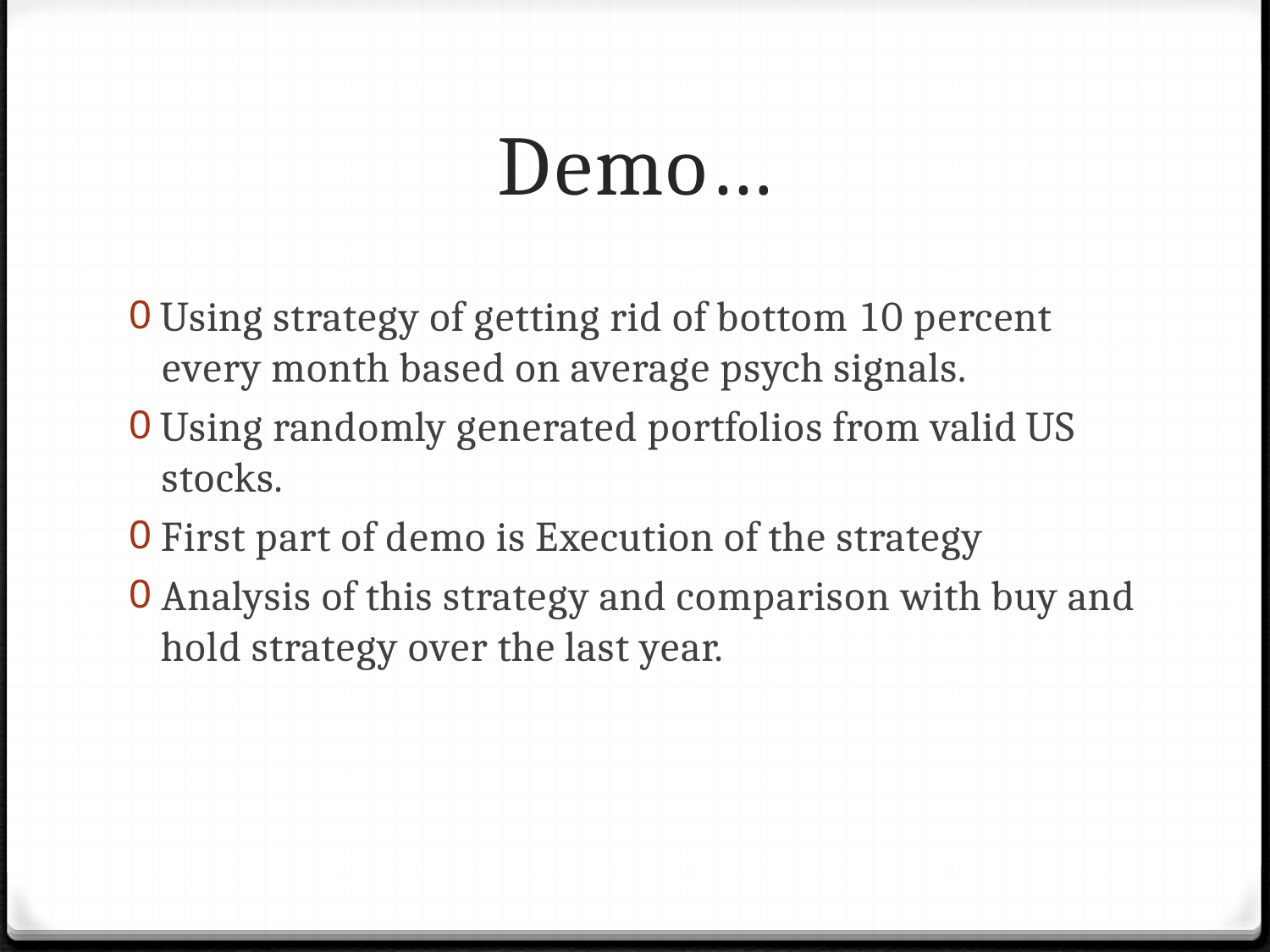

# Demo…
Using strategy of getting rid of bottom 10 percent every month based on average psych signals.
Using randomly generated portfolios from valid US stocks.
First part of demo is Execution of the strategy
Analysis of this strategy and comparison with buy and hold strategy over the last year.